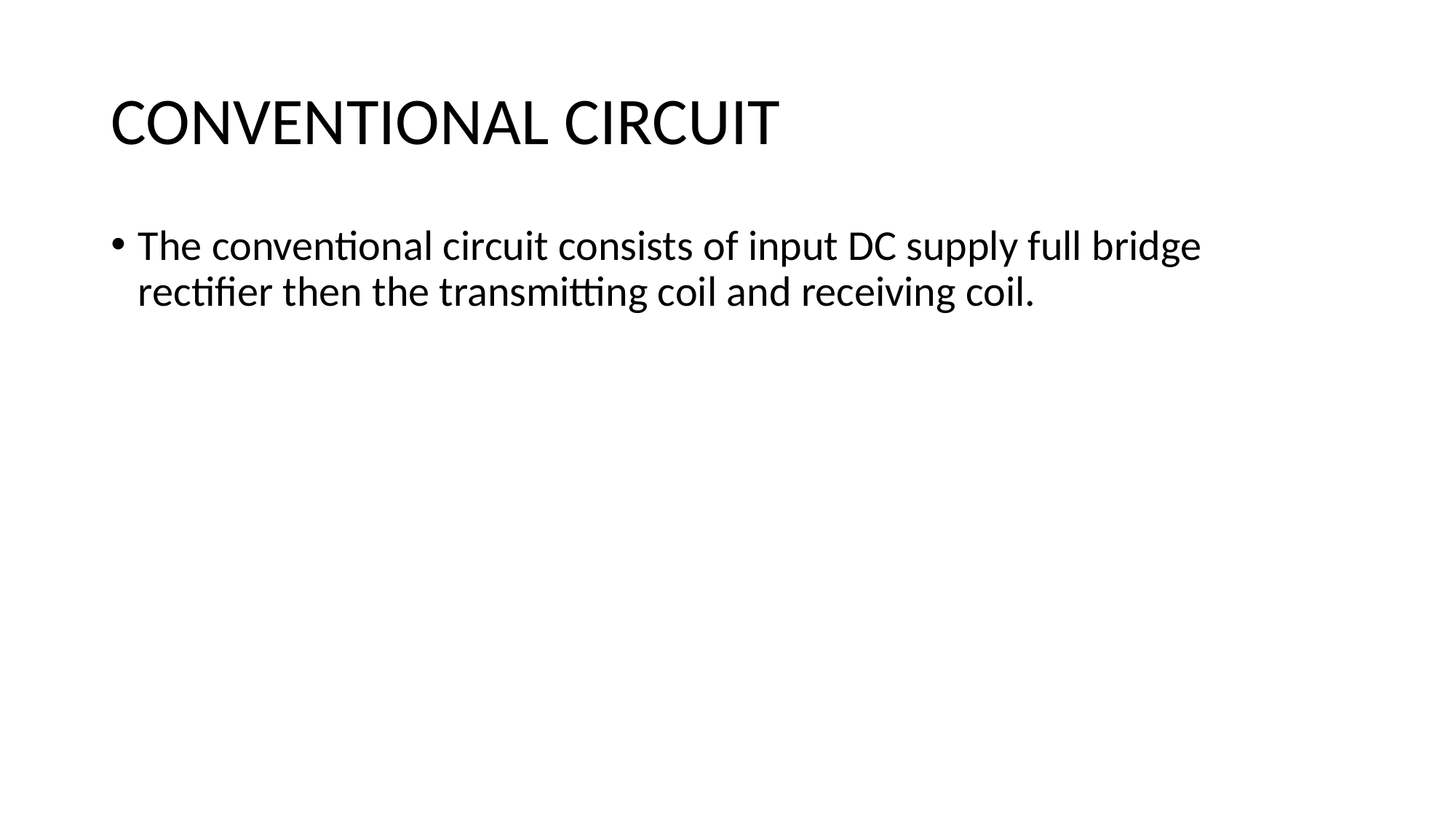

# CONVENTIONAL CIRCUIT
The conventional circuit consists of input DC supply full bridge rectifier then the transmitting coil and receiving coil.